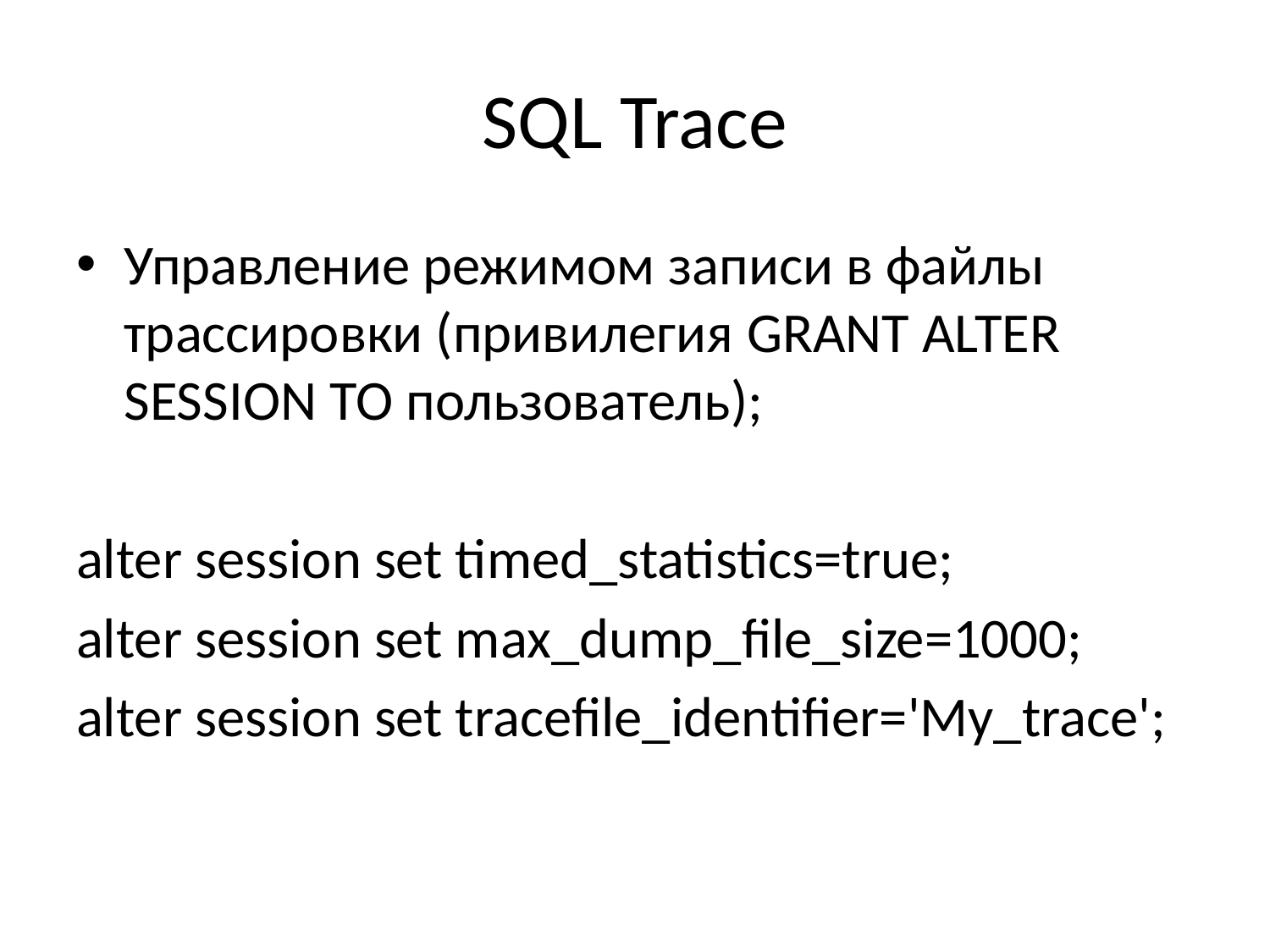

# SQL Trace
Управление режимом записи в файлы трассировки (привилегия GRANT ALTER SESSION TO пользователь);

alter session set timed_statistics=true;
alter session set max_dump_file_size=1000;
alter session set tracefile_identifier='My_trace';